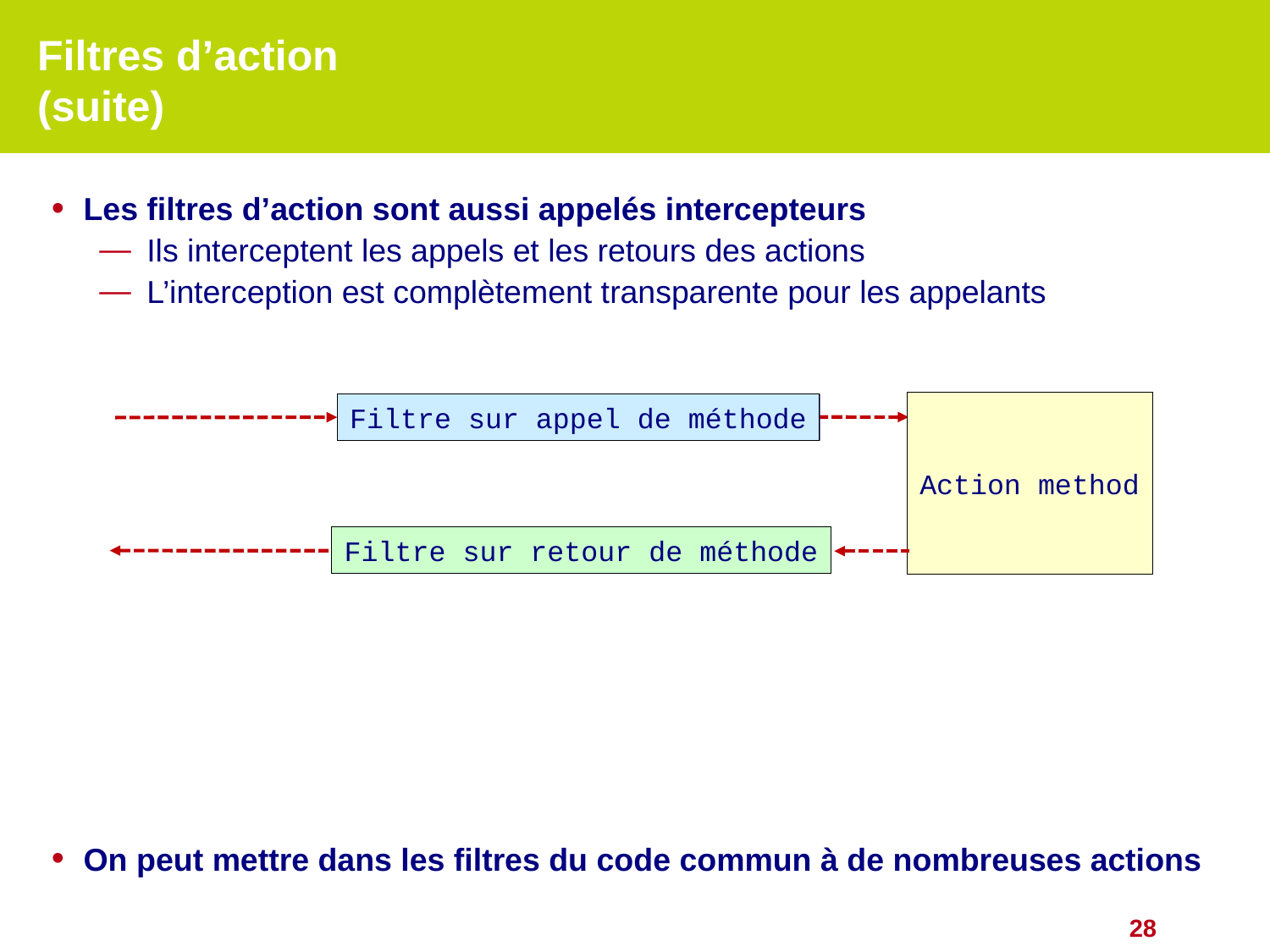

# Filtres d’action (suite)
Les filtres d’action sont aussi appelés intercepteurs
Ils interceptent les appels et les retours des actions
L’interception est complètement transparente pour les appelants

On peut mettre dans les filtres du code commun à de nombreuses actions

Action method

Filtre sur appel de méthode
Filtre sur retour de méthode